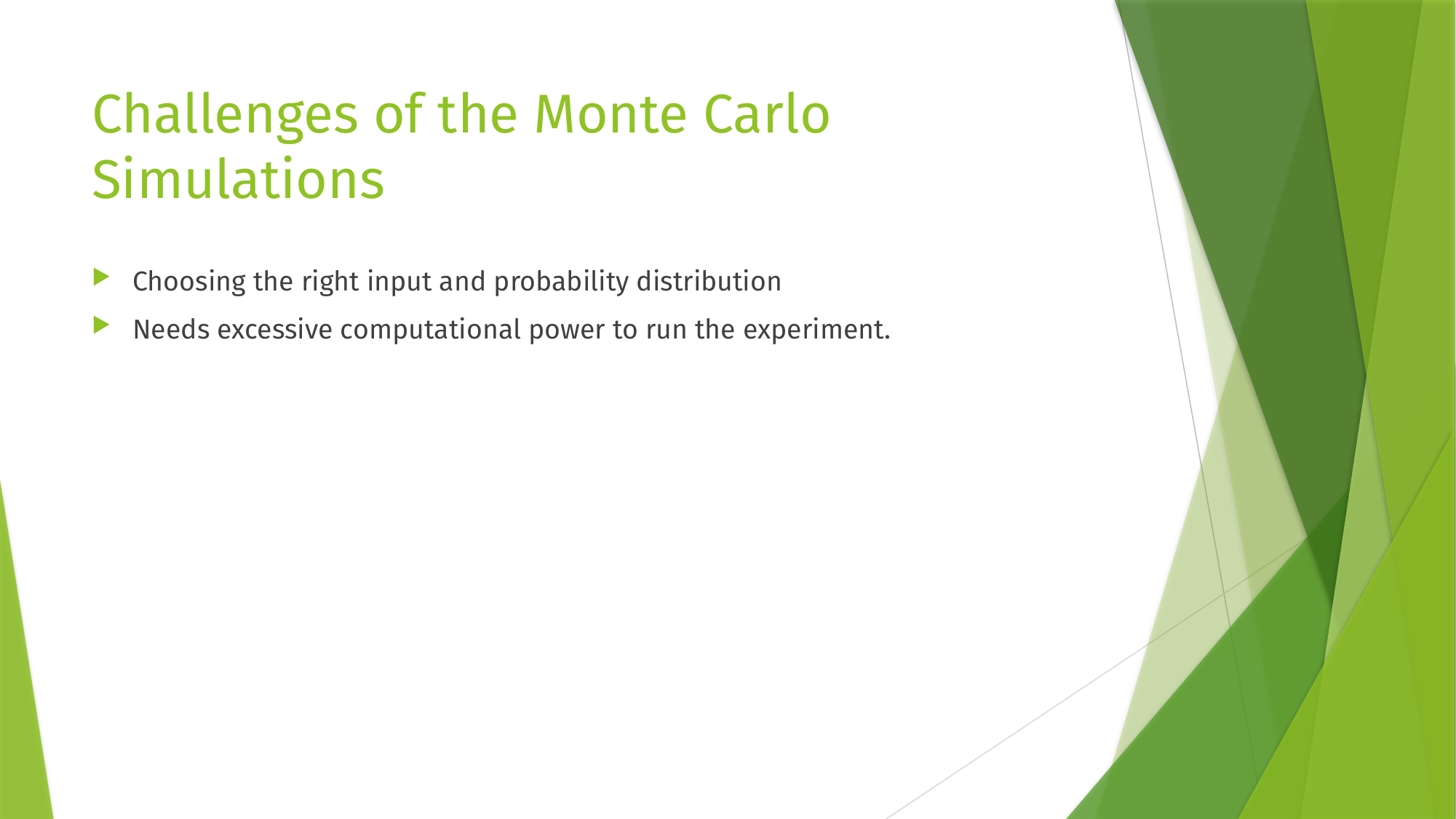

# Challenges of the Monte Carlo Simulations
Choosing the right input and probability distribution
Needs excessive computational power to run the experiment.